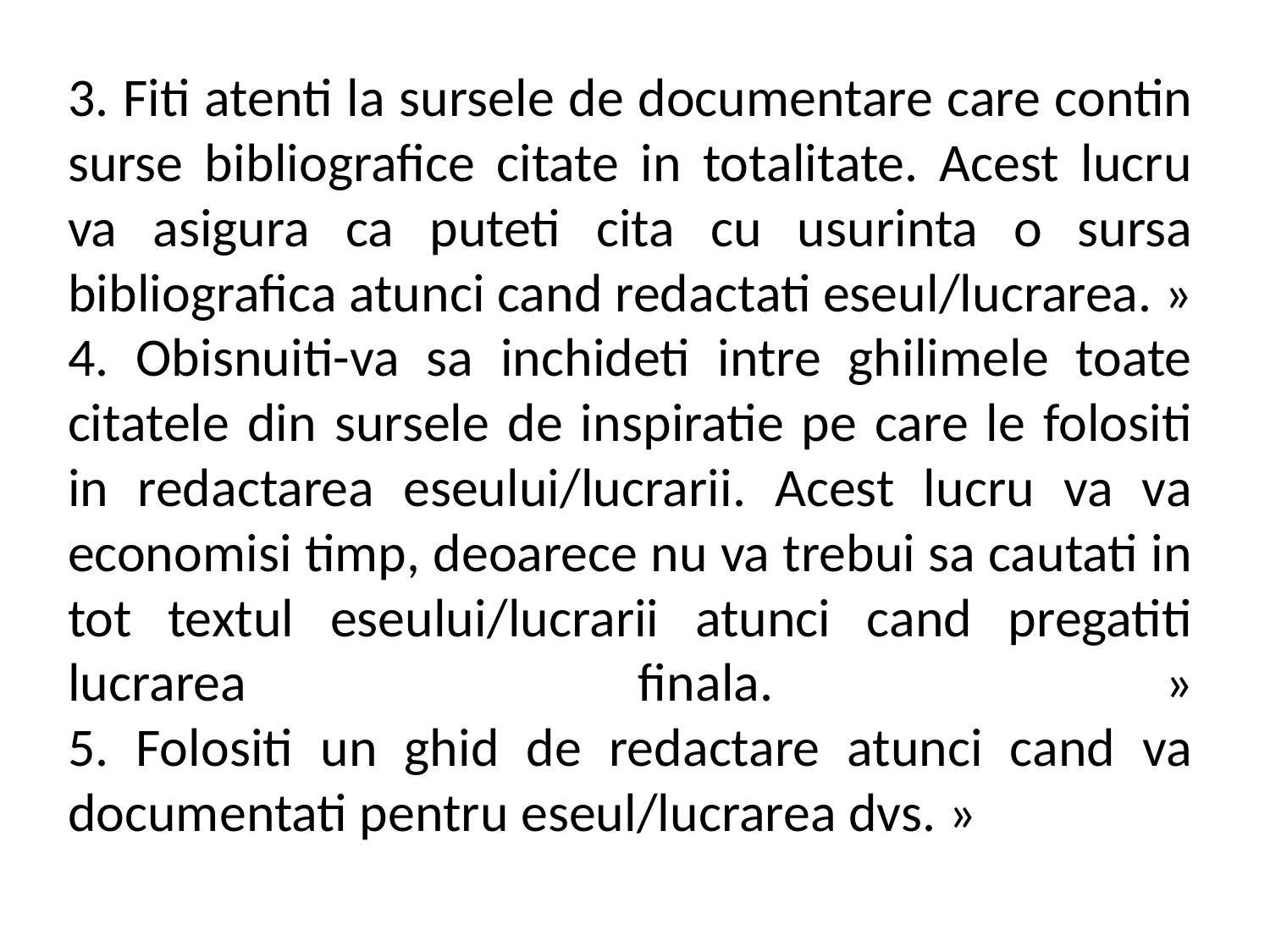

3. Fiti atenti la sursele de documentare care contin surse bibliografice citate in totalitate. Acest lucru va asigura ca puteti cita cu usurinta o sursa bibliografica atunci cand redactati eseul/lucrarea. »
4. Obisnuiti-va sa inchideti intre ghilimele toate citatele din sursele de inspiratie pe care le folositi in redactarea eseului/lucrarii. Acest lucru va va economisi timp, deoarece nu va trebui sa cautati in tot textul eseului/lucrarii atunci cand pregatiti lucrarea finala. »
5. Folositi un ghid de redactare atunci cand va documentati pentru eseul/lucrarea dvs. »